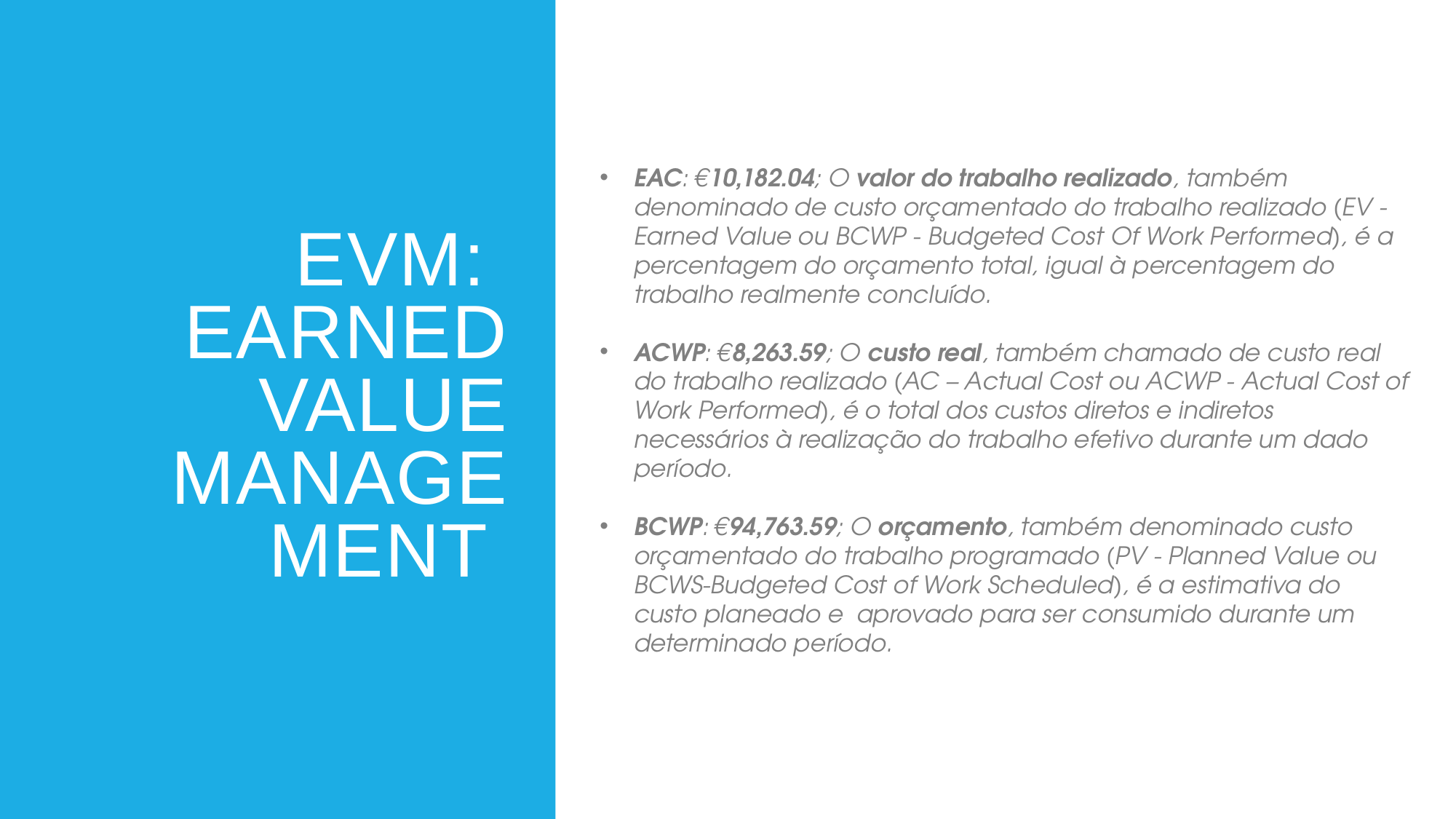

# EVM: EARNED VALUE MANAGEMENT
EAC: €10,182.04; O valor do trabalho realizado, também denominado de custo orçamentado do trabalho realizado (EV - Earned Value ou BCWP - Budgeted Cost Of Work Performed), é a percentagem do orçamento total, igual à percentagem do trabalho realmente concluído.

ACWP: €8,263.59; O custo real, também chamado de custo real do trabalho realizado (AC – Actual Cost ou ACWP - Actual Cost of Work Performed), é o total dos custos diretos e indiretos necessários à realização do trabalho efetivo durante um dado período.

BCWP: €94,763.59; O orçamento, também denominado custo orçamentado do trabalho programado (PV - Planned Value ou BCWS-Budgeted Cost of Work Scheduled), é a estimativa do custo planeado e  aprovado para ser consumido durante um determinado período.